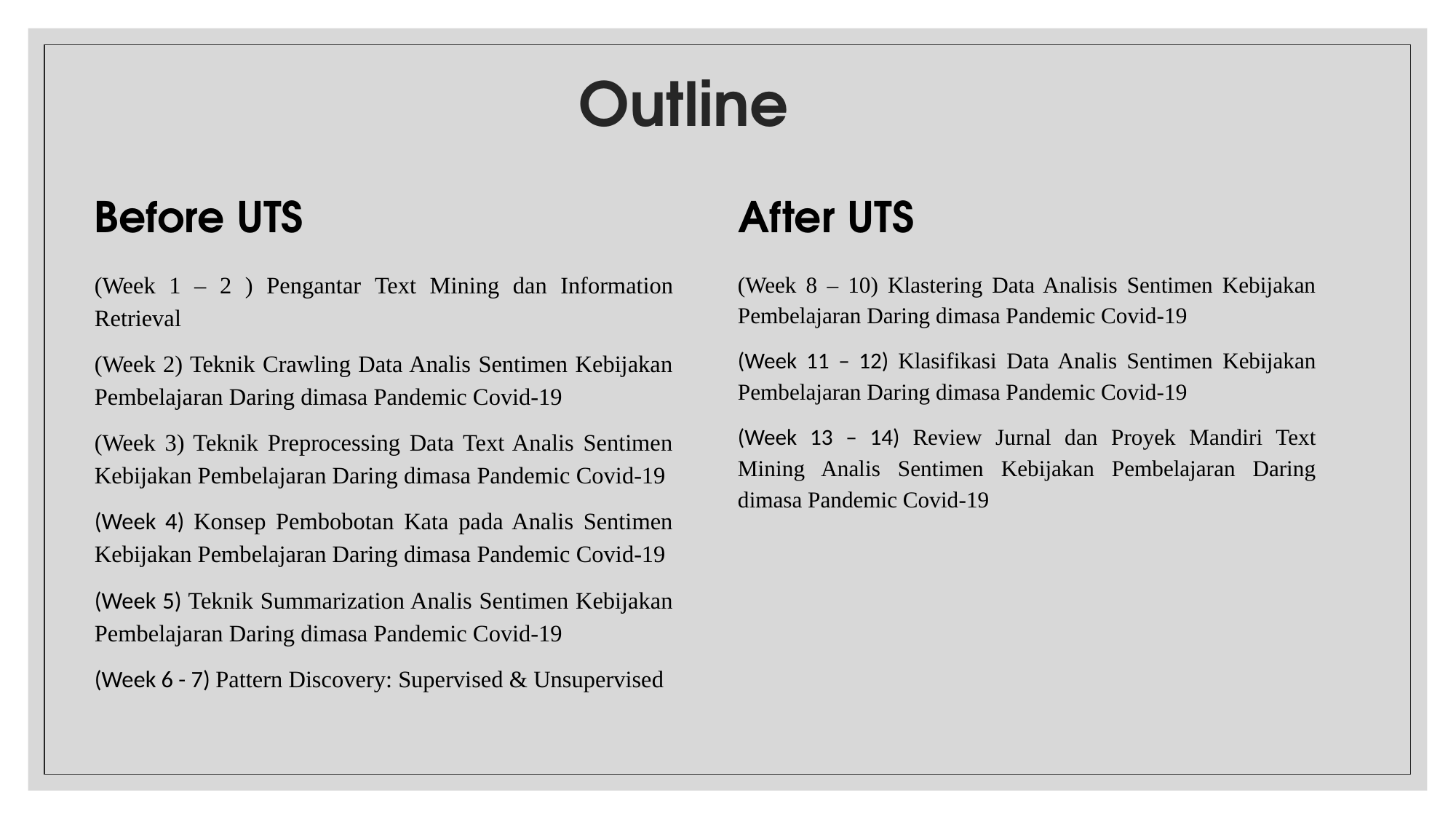

# Outline
Before UTS
After UTS
(Week 1 – 2 ) Pengantar Text Mining dan Information Retrieval
(Week 2) Teknik Crawling Data Analis Sentimen Kebijakan Pembelajaran Daring dimasa Pandemic Covid-19
(Week 3) Teknik Preprocessing Data Text Analis Sentimen Kebijakan Pembelajaran Daring dimasa Pandemic Covid-19
(Week 4) Konsep Pembobotan Kata pada Analis Sentimen Kebijakan Pembelajaran Daring dimasa Pandemic Covid-19
(Week 5) Teknik Summarization Analis Sentimen Kebijakan Pembelajaran Daring dimasa Pandemic Covid-19
(Week 6 - 7) Pattern Discovery: Supervised & Unsupervised

(Week 8 – 10) Klastering Data Analisis Sentimen Kebijakan Pembelajaran Daring dimasa Pandemic Covid-19
(Week 11 – 12) Klasifikasi Data Analis Sentimen Kebijakan Pembelajaran Daring dimasa Pandemic Covid-19
(Week 13 – 14) Review Jurnal dan Proyek Mandiri Text Mining Analis Sentimen Kebijakan Pembelajaran Daring dimasa Pandemic Covid-19